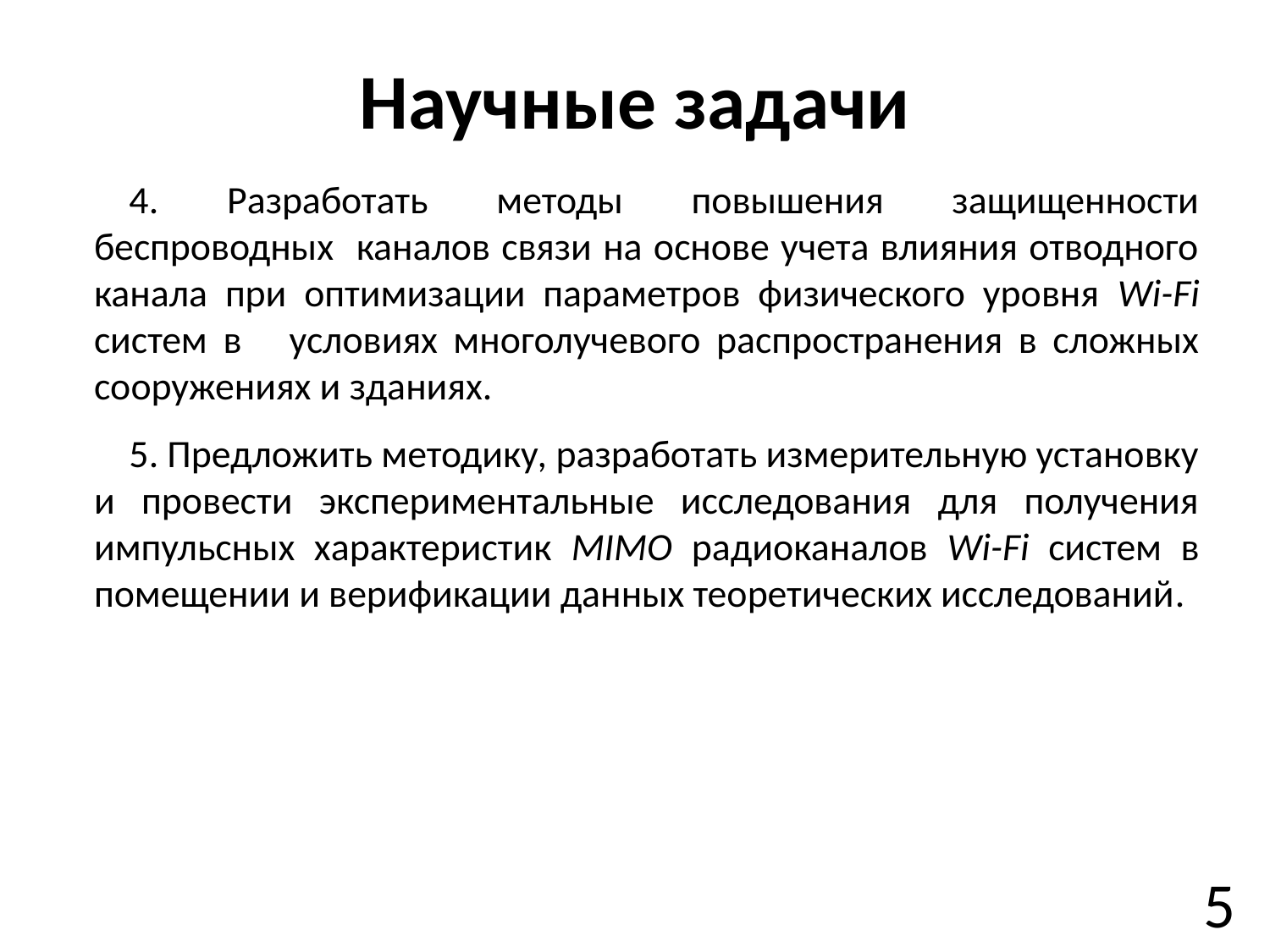

# Научные задачи
4. Разработать методы повышения защищенности беспроводных  каналов связи на основе учета влияния отводного канала при оптимизации параметров физического уровня Wi-Fi систем в   условиях многолучевого распространения в сложных сооружениях и зданиях.
5. Предложить методику, разработать измерительную установку и провести экспериментальные исследования для получения импульсных характеристик MIMO радиоканалов Wi-Fi систем в помещении и верификации данных теоретических исследований.
5